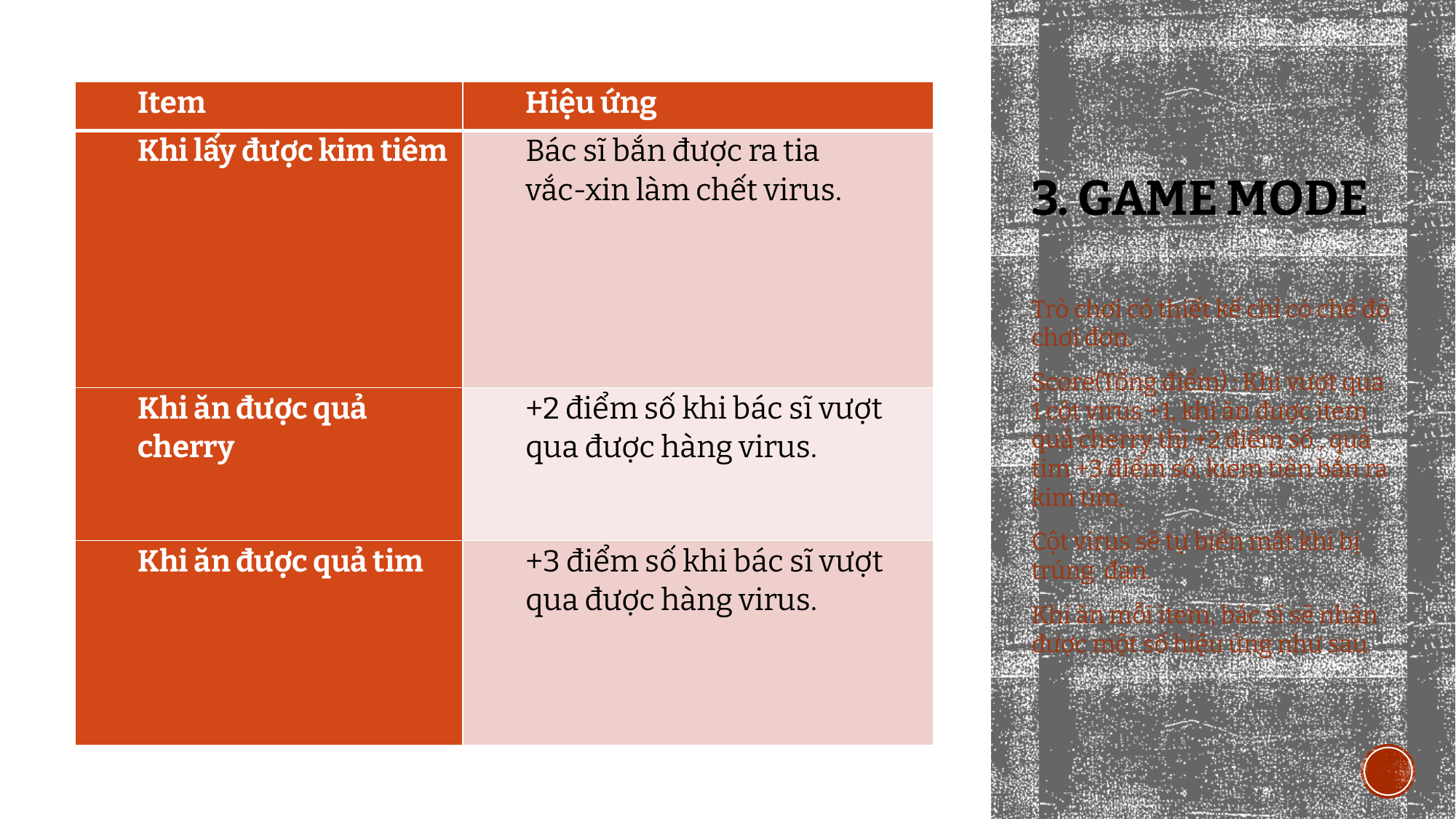

| Item | Hiệu ứng |
| --- | --- |
| Khi lấy được kim tiêm | Bác sĩ bắn được ra tia vắc-xin làm chết virus. |
| Khi ăn được quả cherry | +2 điểm số khi bác sĩ vượt qua được hàng virus. |
| Khi ăn được quả tim | +3 điểm số khi bác sĩ vượt qua được hàng virus. |
# 3. Game Mode
Trò chơi có thiết kế chỉ có chế độ chơi đơn.
Score(Tổng điểm) : Khi vượt qua 1 cột virus +1, khi ăn được item quả cherry thì +2 điểm số , quả tim +3 điểm số, kiem tiên bắn ra kim tim.
Cột virus sẽ tự biến mất khi bị trúng  đạn.
Khi ăn mỗi item, bác sĩ sẽ nhận được một số hiệu ứng như sau